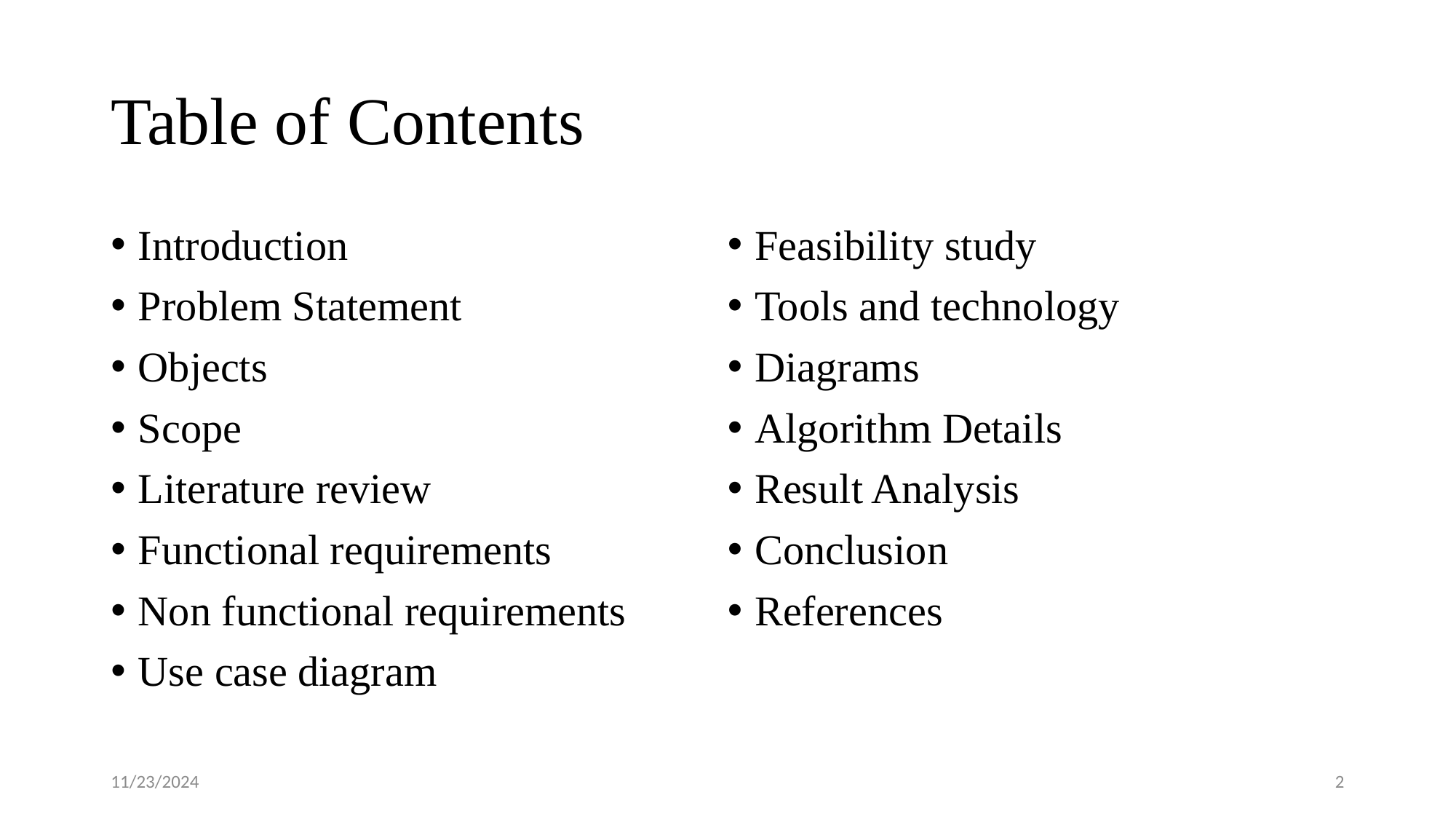

# Table of Contents
Introduction
Problem Statement
Objects
Scope
Literature review
Functional requirements
Non functional requirements
Use case diagram
Feasibility study
Tools and technology
Diagrams
Algorithm Details
Result Analysis
Conclusion
References

11/23/2024
2